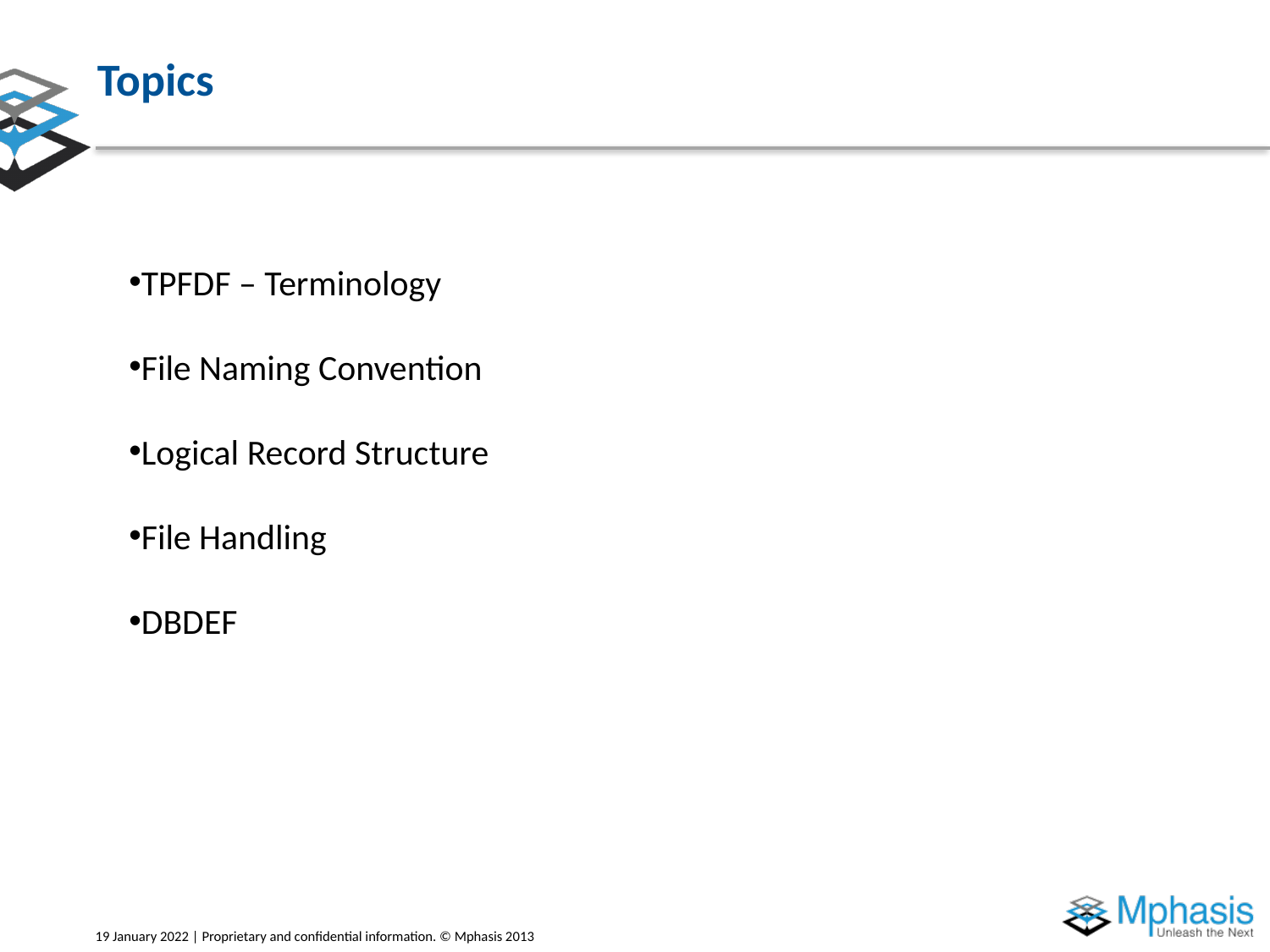

# Topics

TPFDF – Terminology
File Naming Convention
Logical Record Structure
File Handling
DBDEF